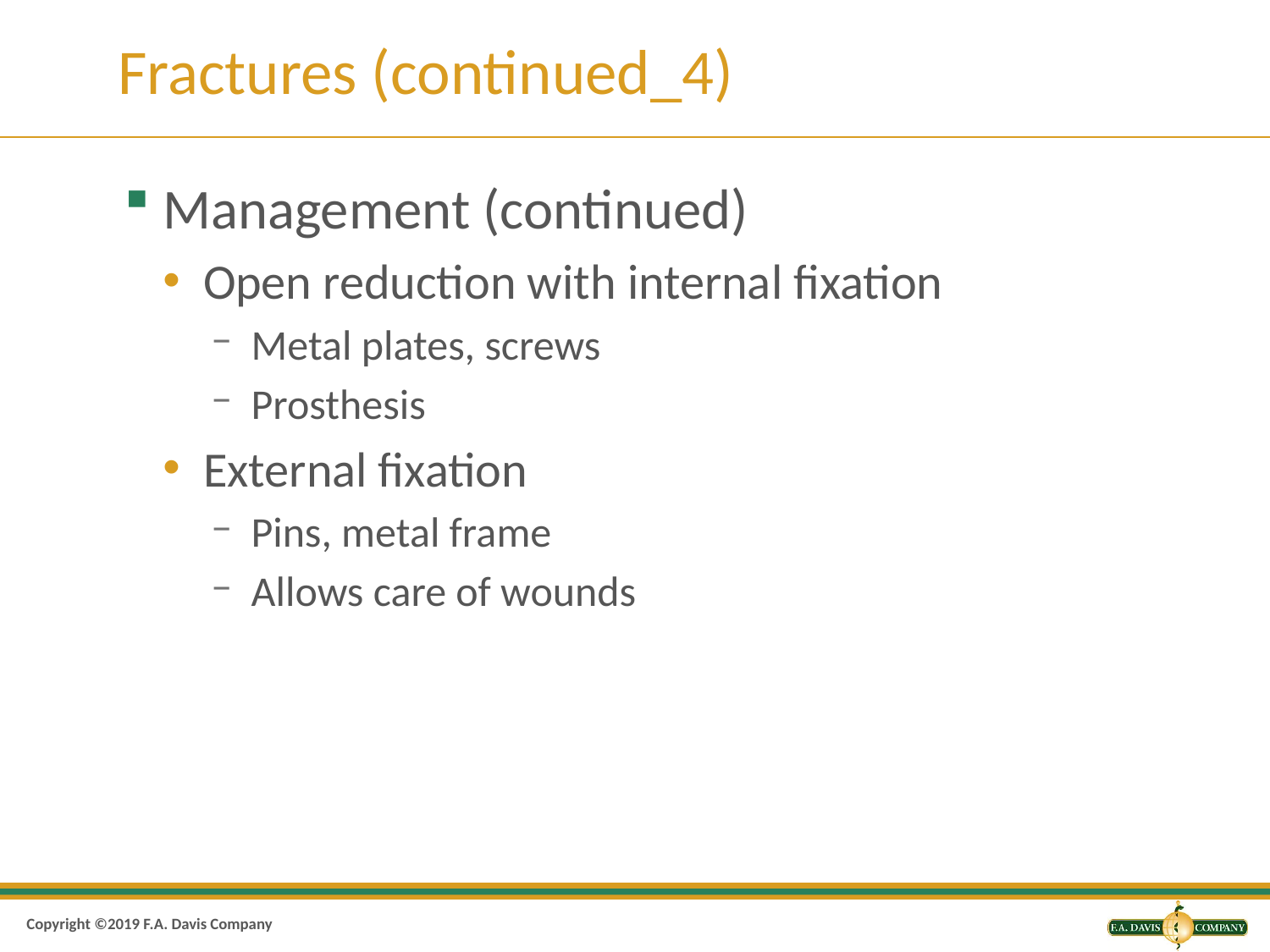

# Fractures (continued_4)
Management (continued)
Open reduction with internal fixation
Metal plates, screws
Prosthesis
External fixation
Pins, metal frame
Allows care of wounds